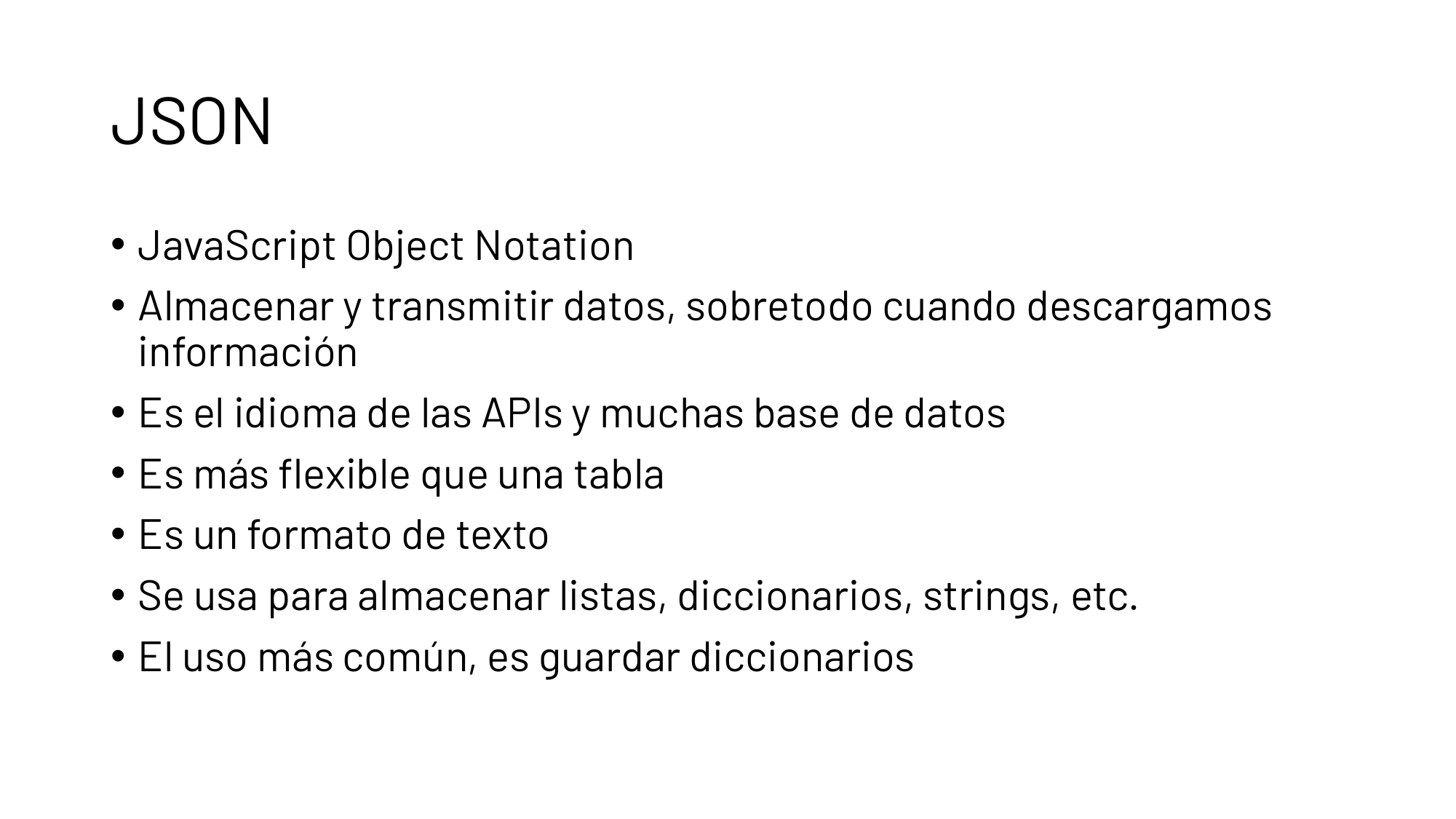

# JSON
JavaScript Object Notation
Almacenar y transmitir datos, sobretodo cuando descargamos información
Es el idioma de las APIs y muchas base de datos
Es más flexible que una tabla
Es un formato de texto
Se usa para almacenar listas, diccionarios, strings, etc.
El uso más común, es guardar diccionarios